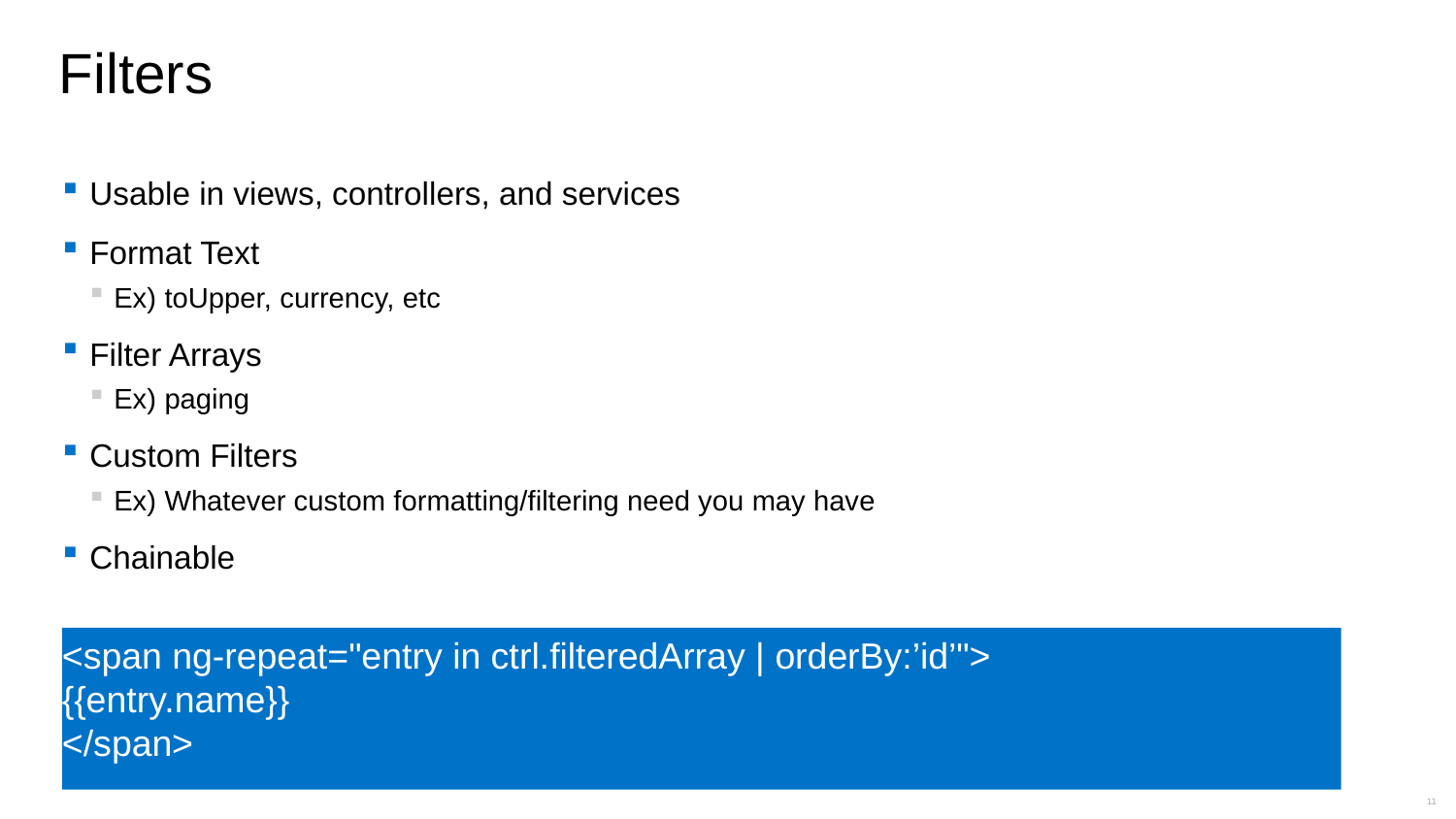

# Filters
Usable in views, controllers, and services
Format Text
Ex) toUpper, currency, etc
Filter Arrays
Ex) paging
Custom Filters
Ex) Whatever custom formatting/filtering need you may have
Chainable
<span ng-repeat="entry in ctrl.filteredArray | orderBy:’id’">
{{entry.name}}
</span>
11